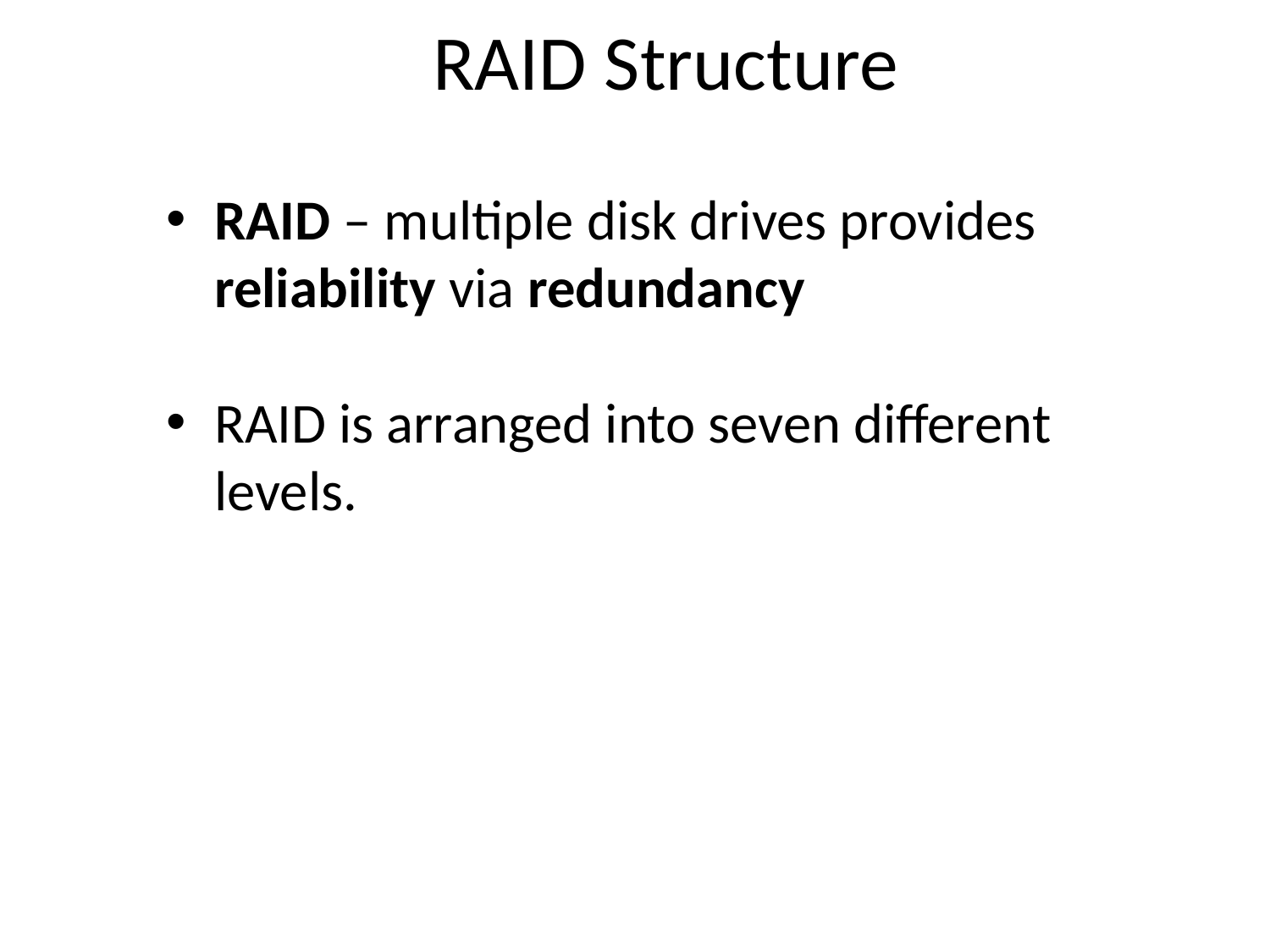

RAID Structure
RAID – multiple disk drives provides reliability via redundancy

RAID is arranged into seven different levels.